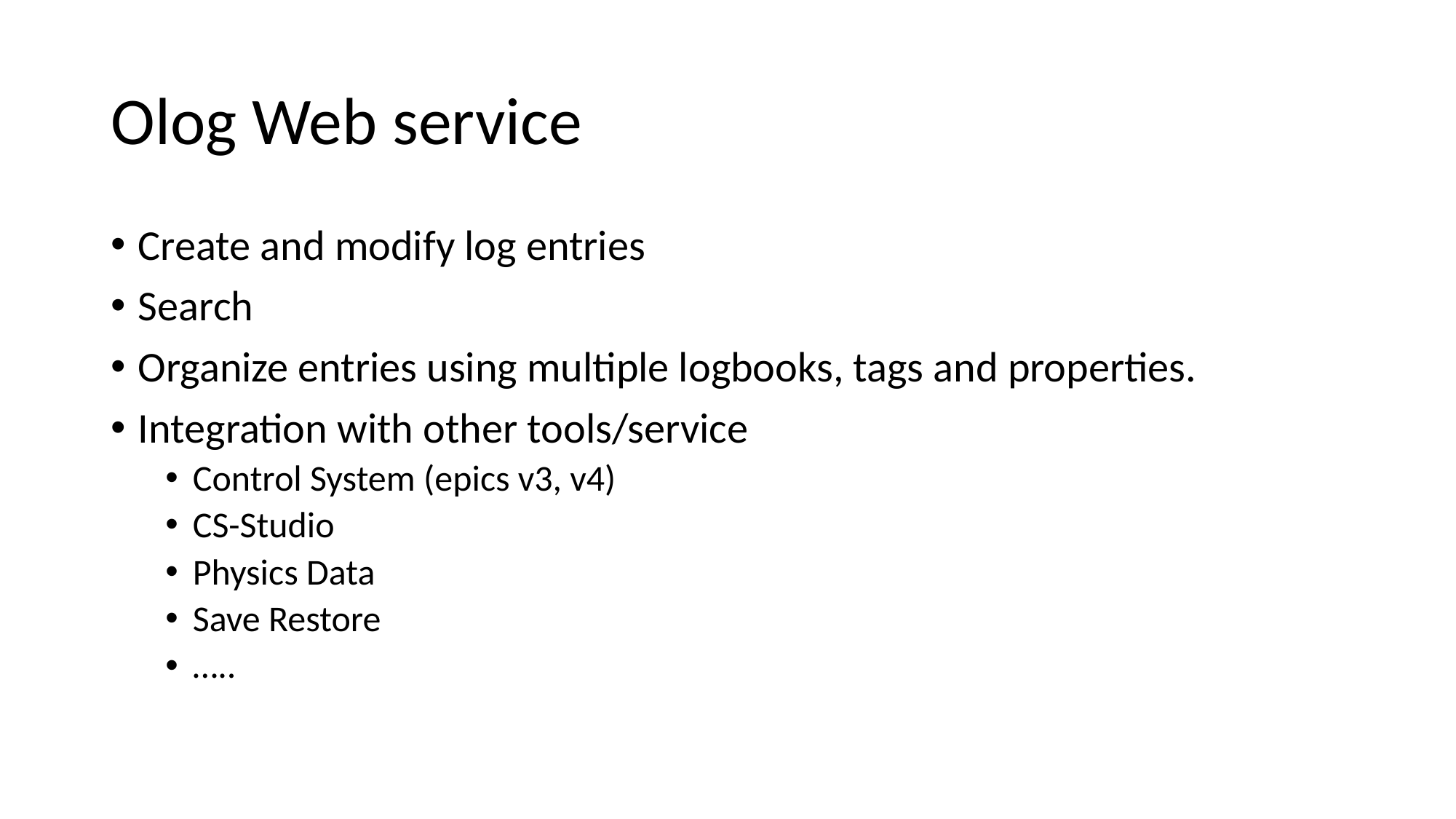

# Olog Web service
Create and modify log entries
Search
Organize entries using multiple logbooks, tags and properties.
Integration with other tools/service
Control System (epics v3, v4)
CS-Studio
Physics Data
Save Restore
…..